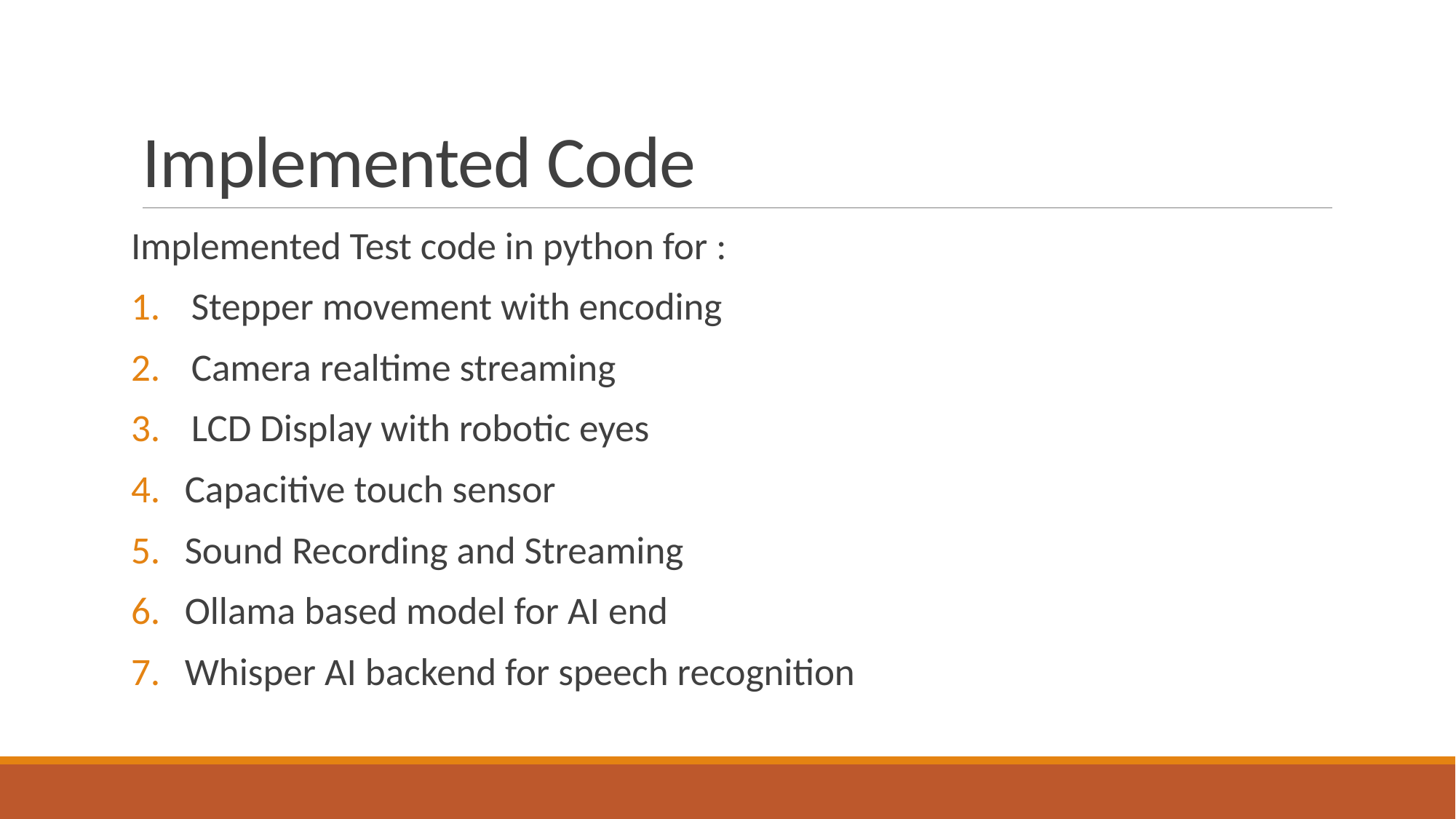

# Implemented Code
Implemented Test code in python for :
Stepper movement with encoding
Camera realtime streaming
LCD Display with robotic eyes
Capacitive touch sensor
Sound Recording and Streaming
Ollama based model for AI end
Whisper AI backend for speech recognition